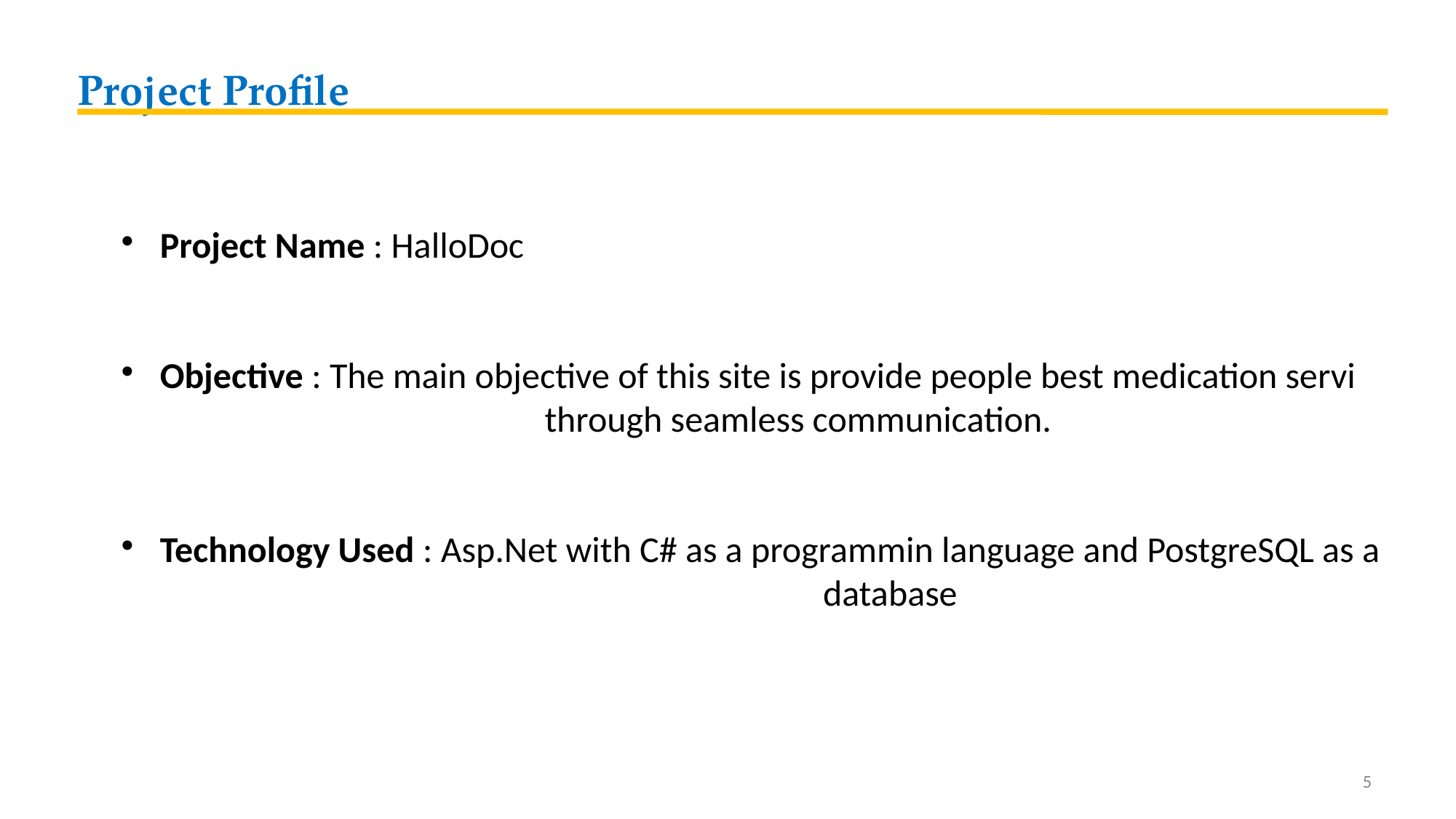

Project Profile

Project Name : HalloDoc

Objective : The main objective of this site is provide people best medication servi 			       through seamless communication.

Technology Used : Asp.Net with C# as a programmin language and PostgreSQL as a 						 database
5